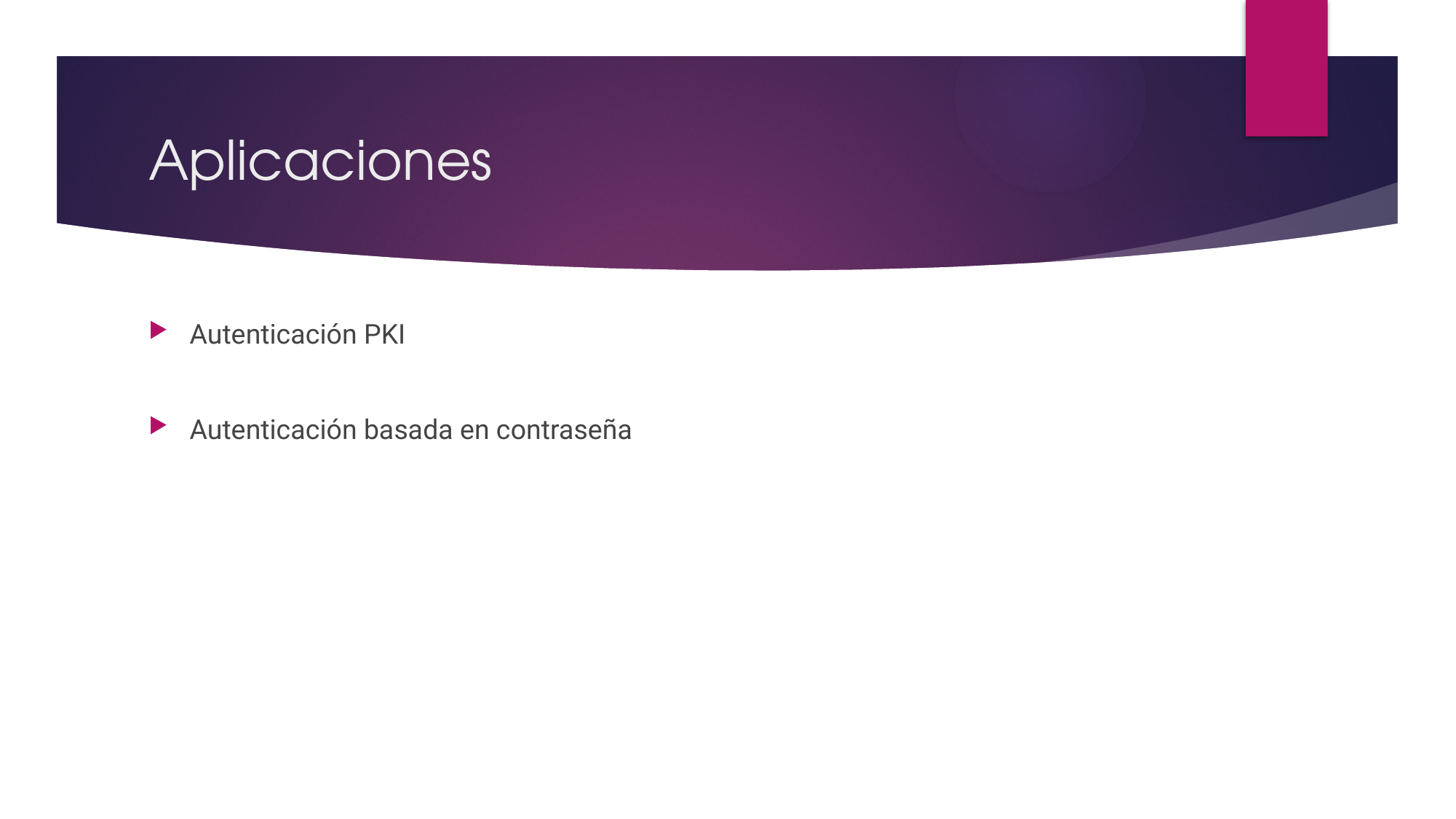

# Aplicaciones
Autenticación PKI

Autenticación basada en contraseña